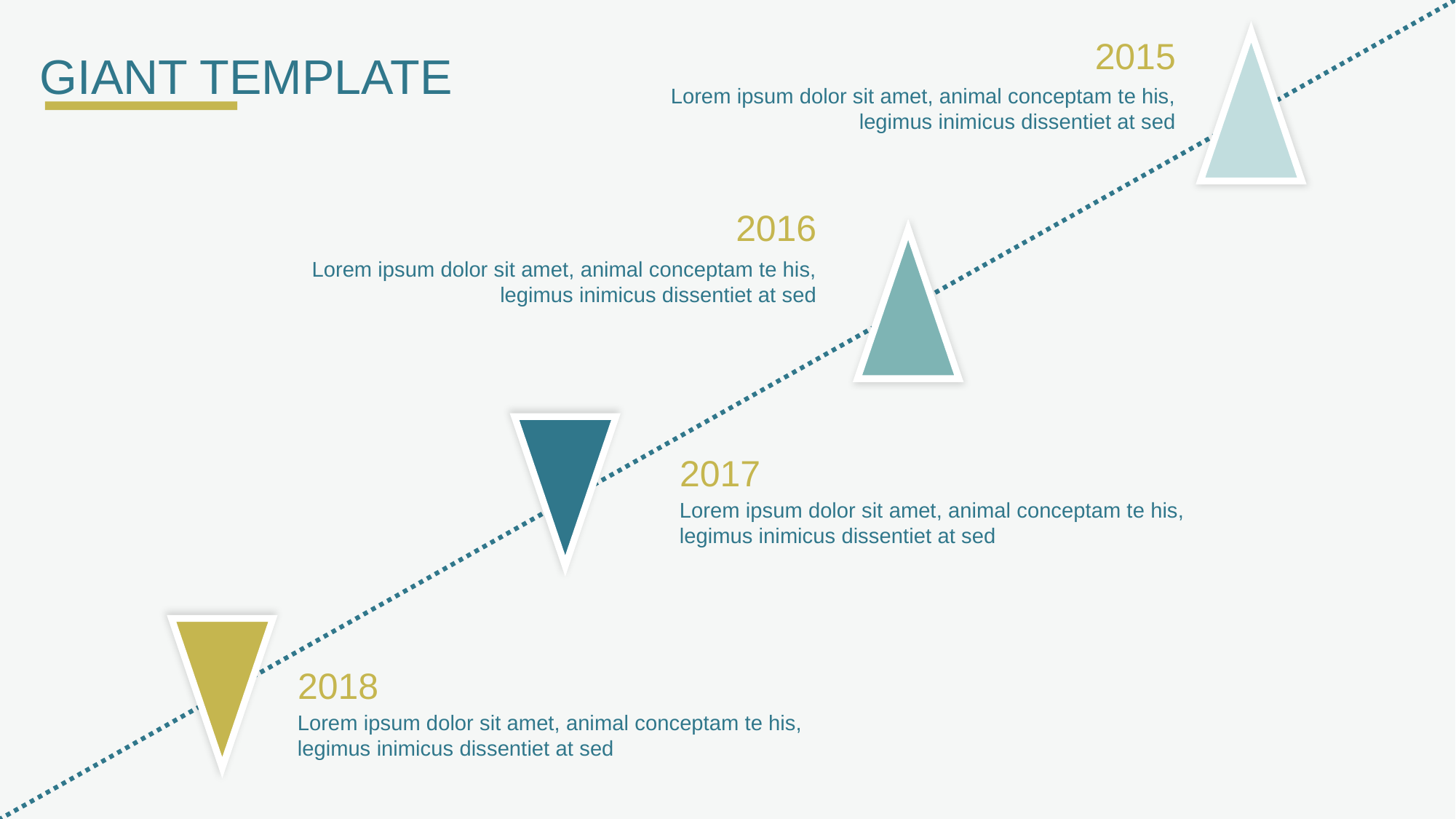

2015
GIANT TEMPLATE
Lorem ipsum dolor sit amet, animal conceptam te his, legimus inimicus dissentiet at sed

2016

Lorem ipsum dolor sit amet, animal conceptam te his, legimus inimicus dissentiet at sed

2017
Lorem ipsum dolor sit amet, animal conceptam te his, legimus inimicus dissentiet at sed

2018
Lorem ipsum dolor sit amet, animal conceptam te his, legimus inimicus dissentiet at sed